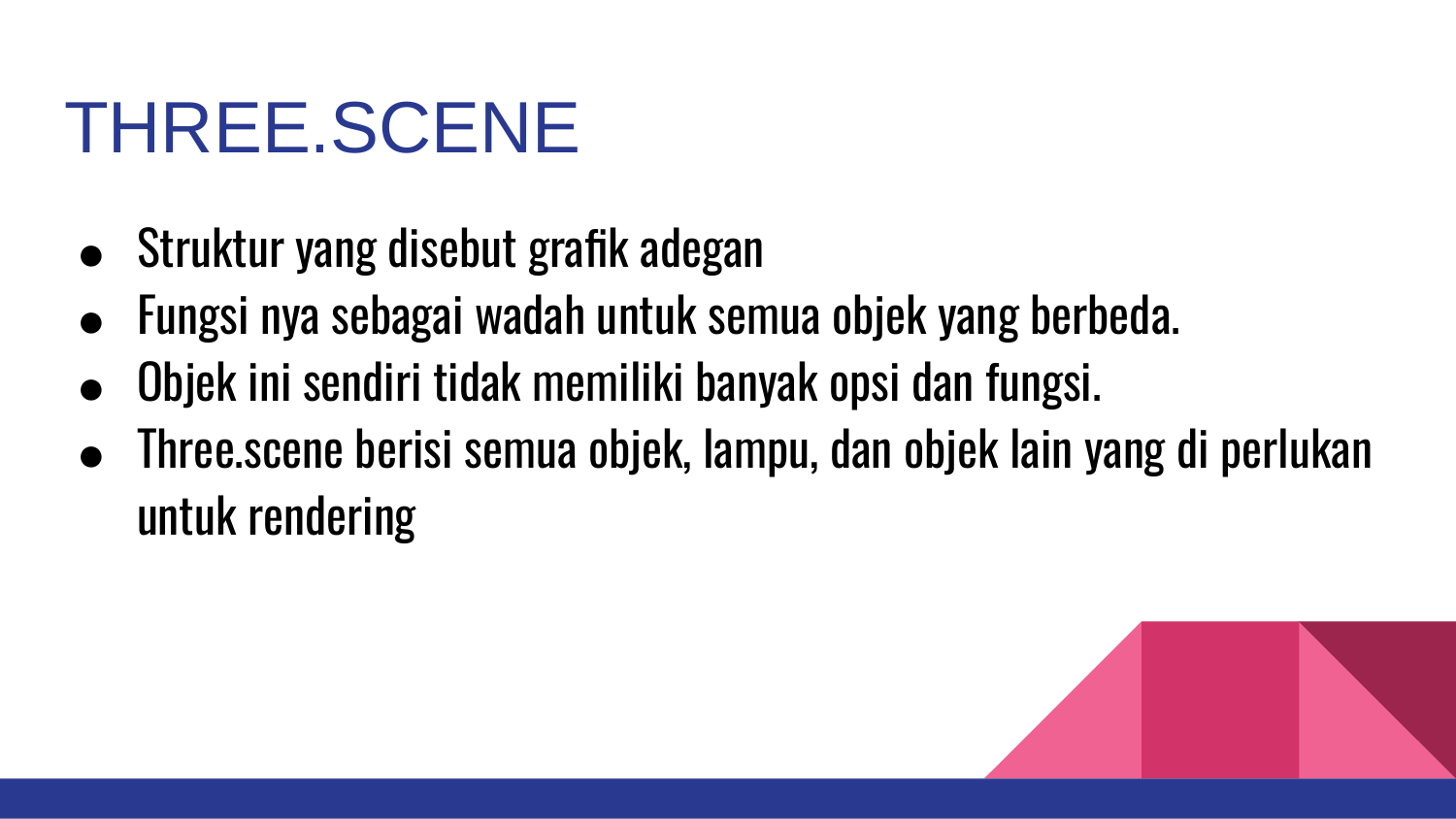

# THREE.SCENE
Struktur yang disebut grafik adegan
Fungsi nya sebagai wadah untuk semua objek yang berbeda.
Objek ini sendiri tidak memiliki banyak opsi dan fungsi.
Three.scene berisi semua objek, lampu, dan objek lain yang di perlukan untuk rendering